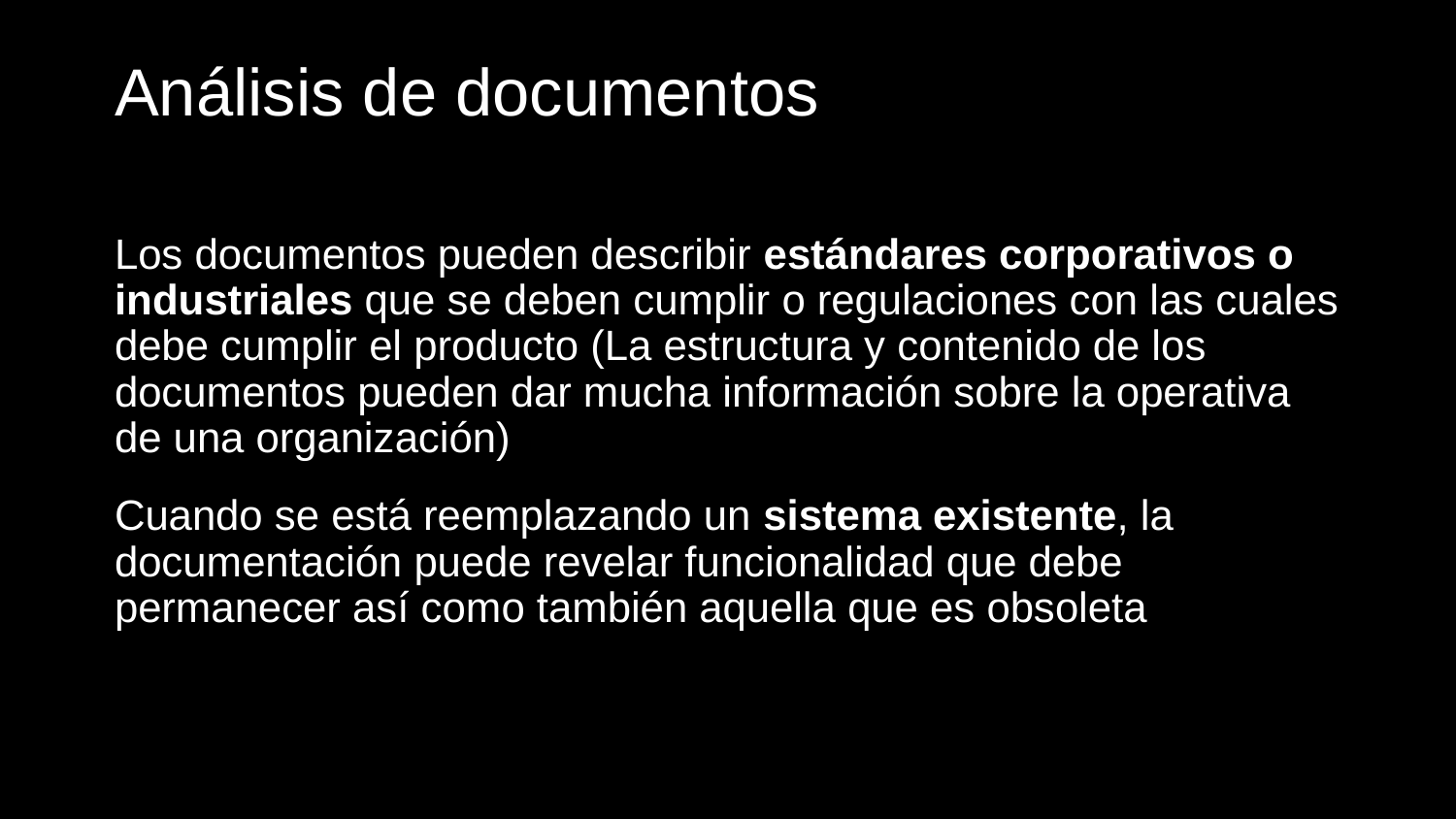

# Análisis de documentos
Los documentos pueden describir estándares corporativos o industriales que se deben cumplir o regulaciones con las cuales debe cumplir el producto (La estructura y contenido de los documentos pueden dar mucha información sobre la operativa de una organización)
Cuando se está reemplazando un sistema existente, la documentación puede revelar funcionalidad que debe permanecer así como también aquella que es obsoleta